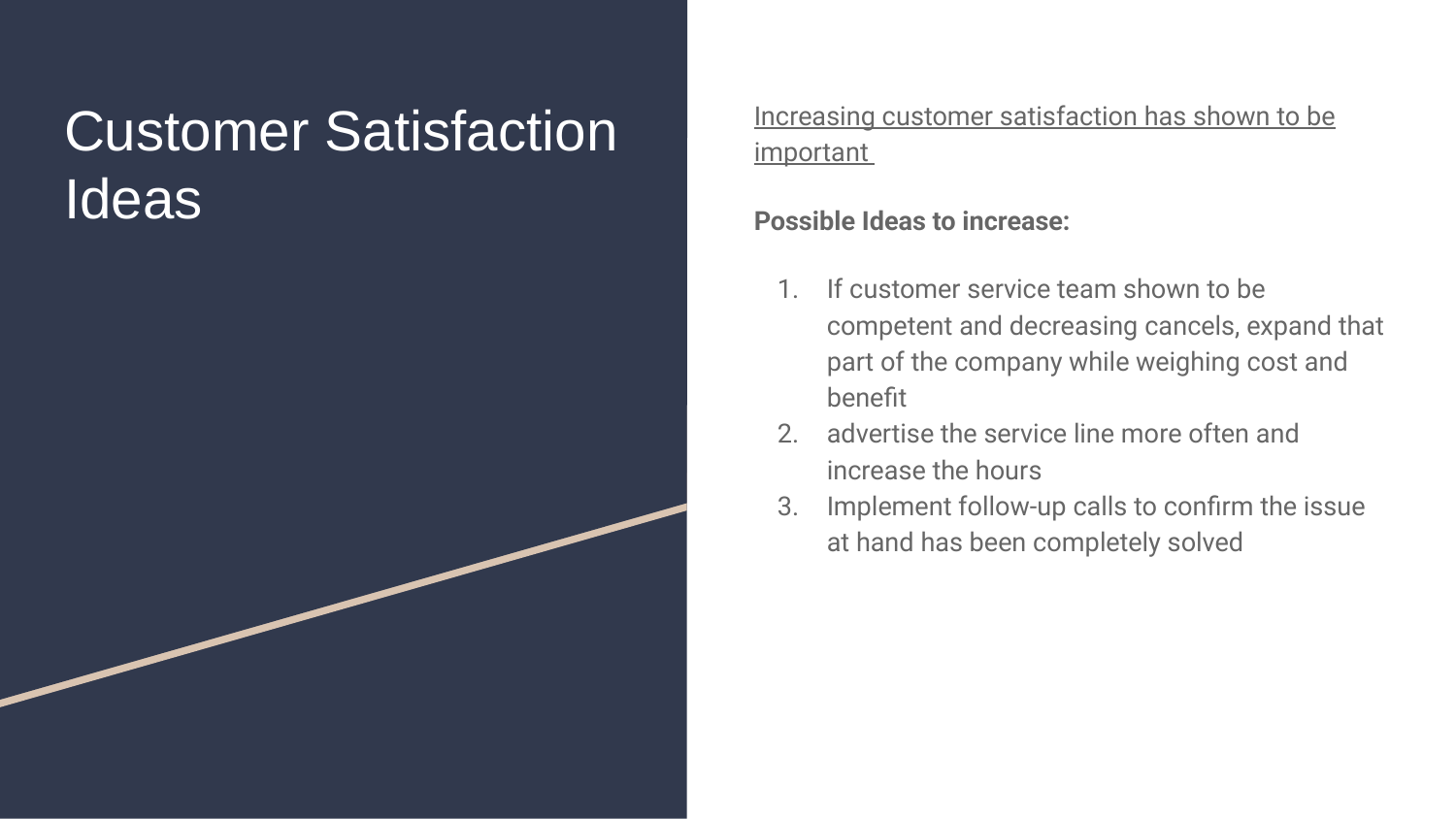

# Customer Satisfaction
Ideas
Increasing customer satisfaction has shown to be important
Possible Ideas to increase:
If customer service team shown to be competent and decreasing cancels, expand that part of the company while weighing cost and benefit
advertise the service line more often and increase the hours
Implement follow-up calls to confirm the issue at hand has been completely solved